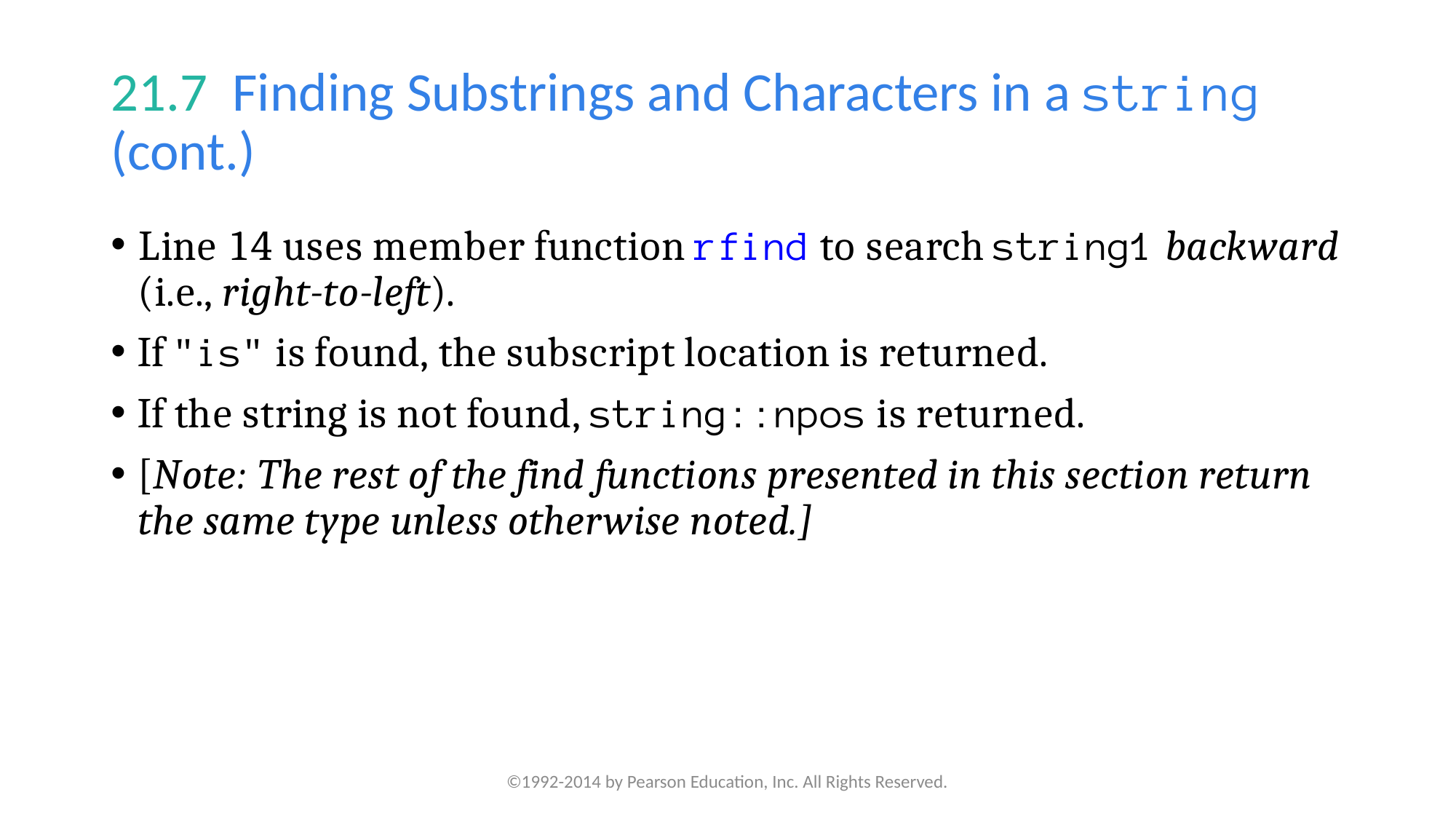

# 21.7  Finding Substrings and Characters in a string (cont.)
Line 14 uses member function rfind to search string1 backward (i.e., right-to-left).
If "is" is found, the subscript location is returned.
If the string is not found, string::npos is returned.
[Note: The rest of the find functions presented in this section return the same type unless otherwise noted.]
©1992-2014 by Pearson Education, Inc. All Rights Reserved.